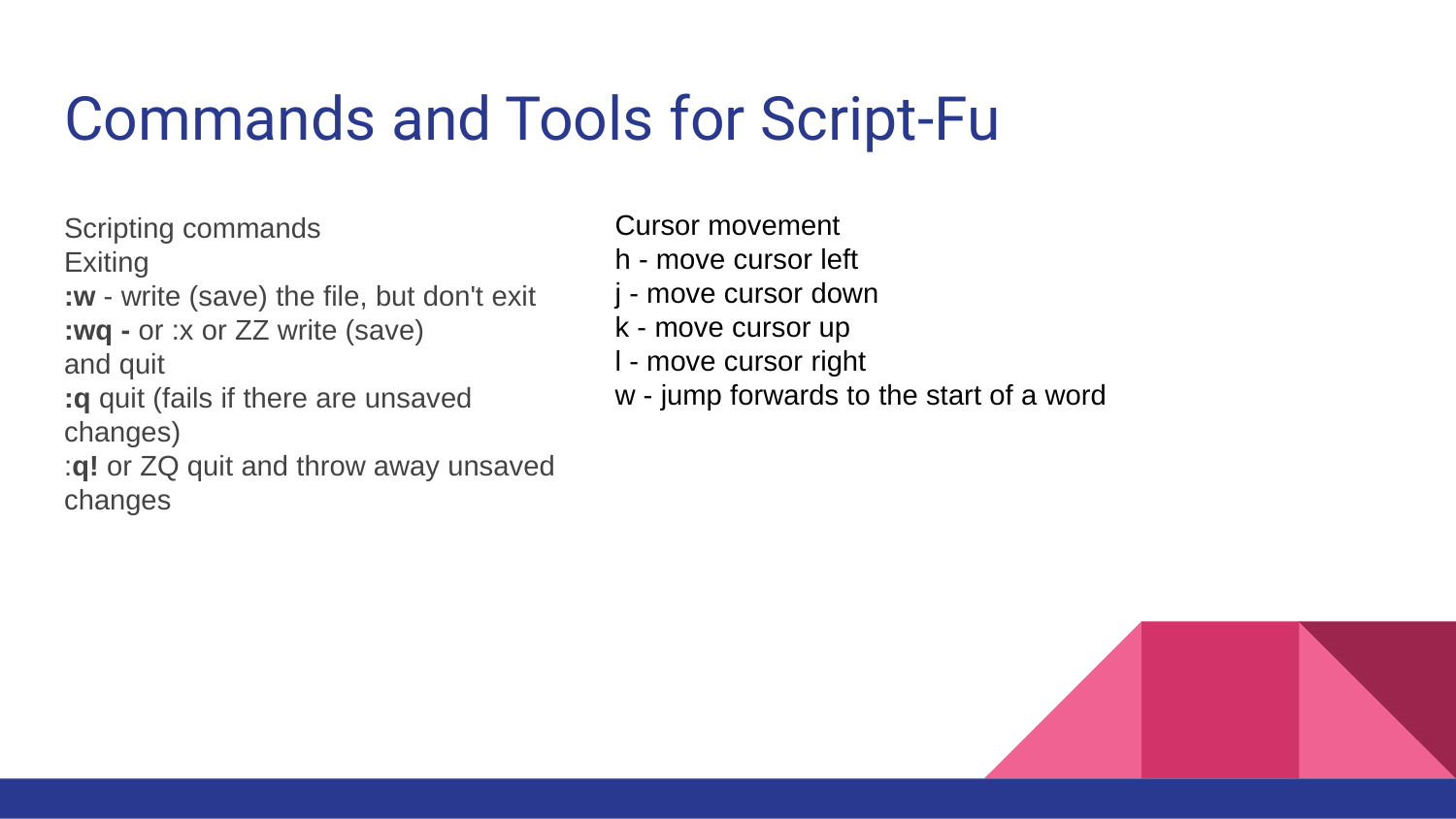

# Commands and Tools for Script-Fu
Cursor movement
h - move cursor left
j - move cursor down
k - move cursor up
l - move cursor right
w - jump forwards to the start of a word

Scripting commands
Exiting
:w - write (save) the file, but don't exit
:wq - or :x or ZZ write (save)
and quit
:q quit (fails if there are unsaved changes)
:q! or ZQ quit and throw away unsaved changes